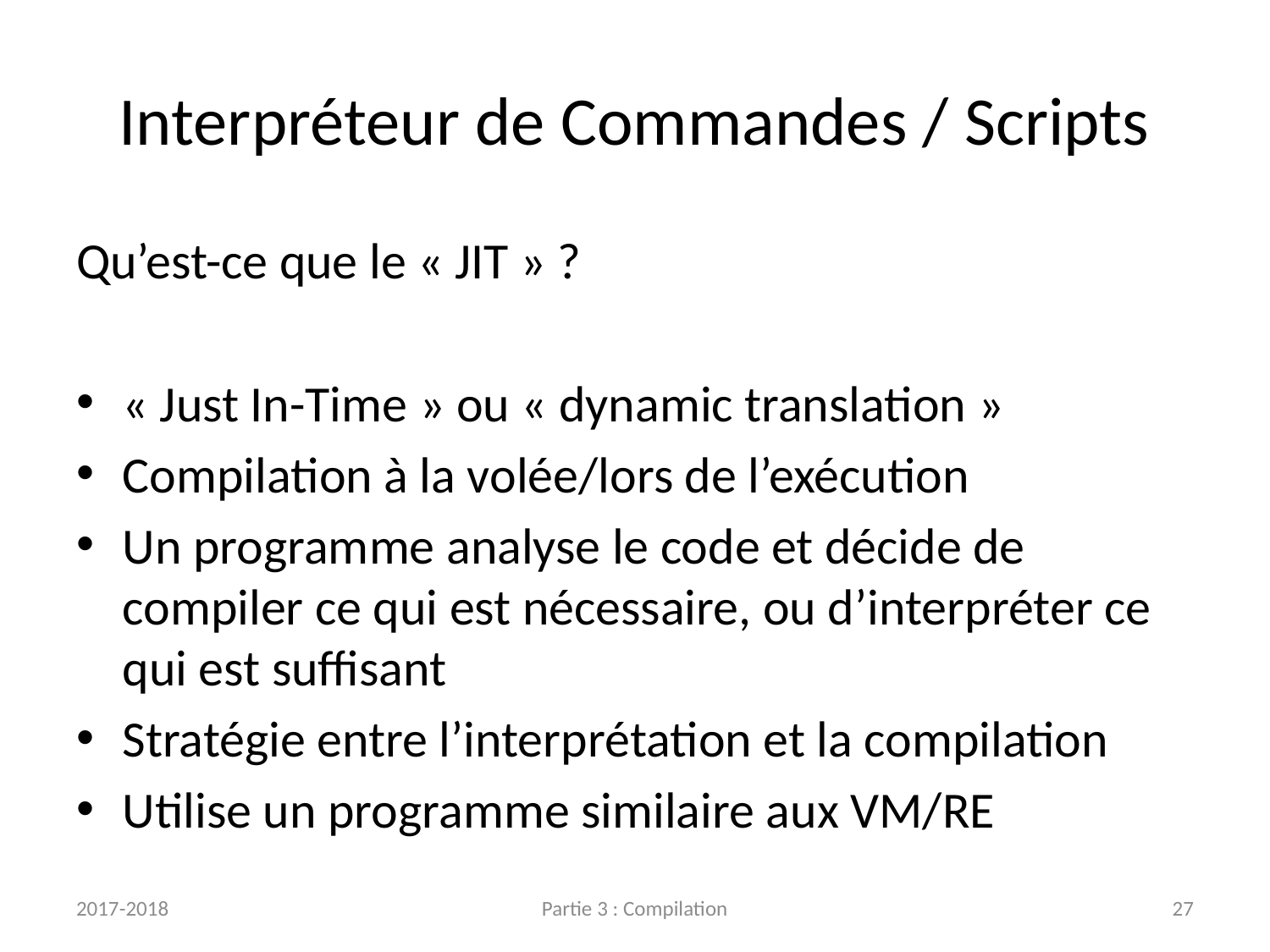

# Interpréteur de Commandes / Scripts
Qu’est-ce que le « JIT » ?

« Just In-Time » ou « dynamic translation »
Compilation à la volée/lors de l’exécution
Un programme analyse le code et décide de compiler ce qui est nécessaire, ou d’interpréter ce qui est suffisant
Stratégie entre l’interprétation et la compilation
Utilise un programme similaire aux VM/RE
2017-2018
Partie 3 : Compilation
27